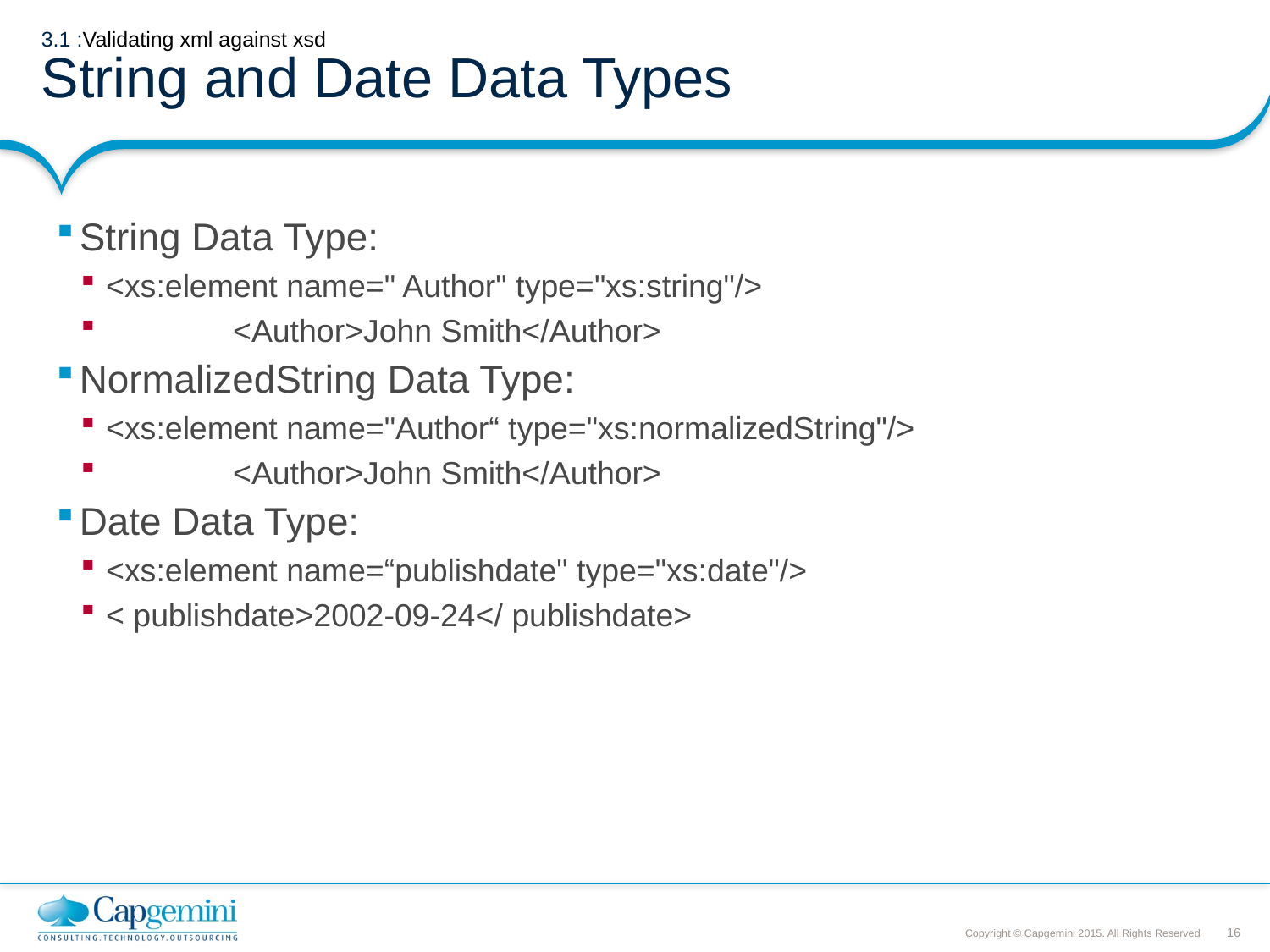

# 3.1 :Validating xml against xsd String and Date Data Types
String Data Type:
<xs:element name=" Author" type="xs:string"/>
	<Author>John Smith</Author>
NormalizedString Data Type:
<xs:element name="Author“ type="xs:normalizedString"/>
	<Author>John Smith</Author>
Date Data Type:
<xs:element name=“publishdate" type="xs:date"/>
< publishdate>2002-09-24</ publishdate>